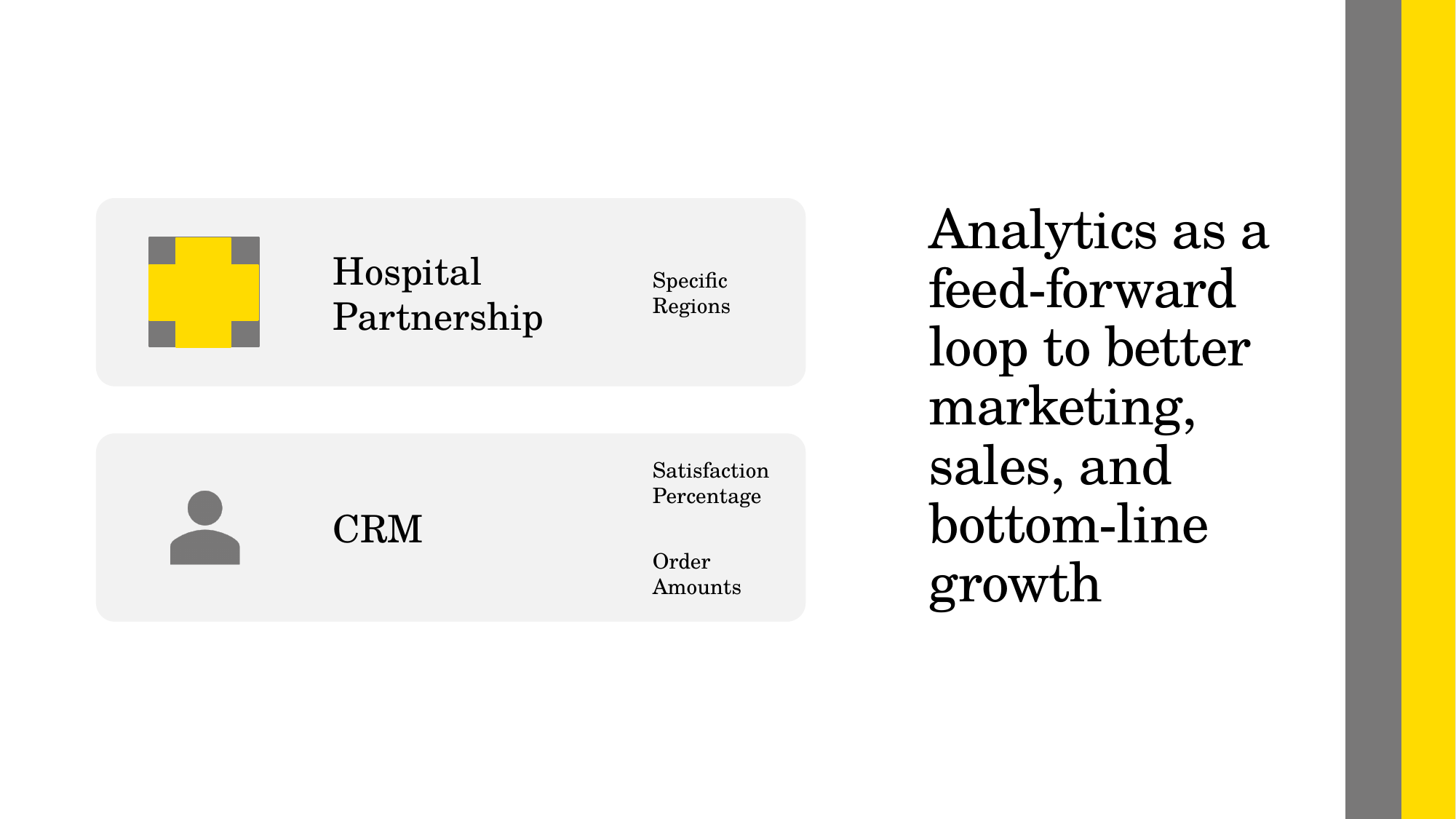

Hospital Partnership
Specific Regions
CRM
Satisfaction Percentage

Order Amounts
# Analytics as a feed-forward loop to better marketing, sales, and bottom-line growth